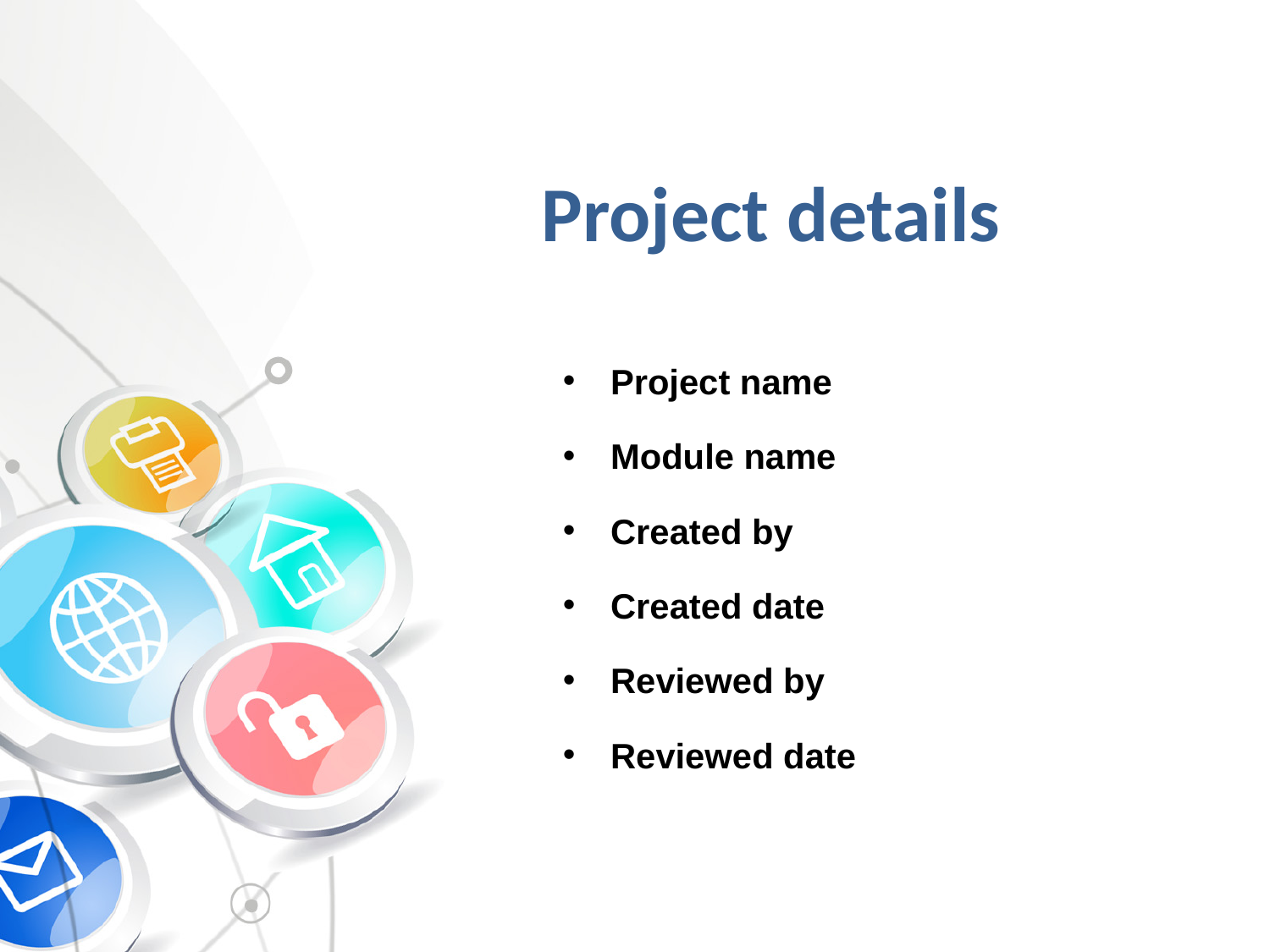

Project details
Project name
Module name
Created by
Created date
Reviewed by
Reviewed date